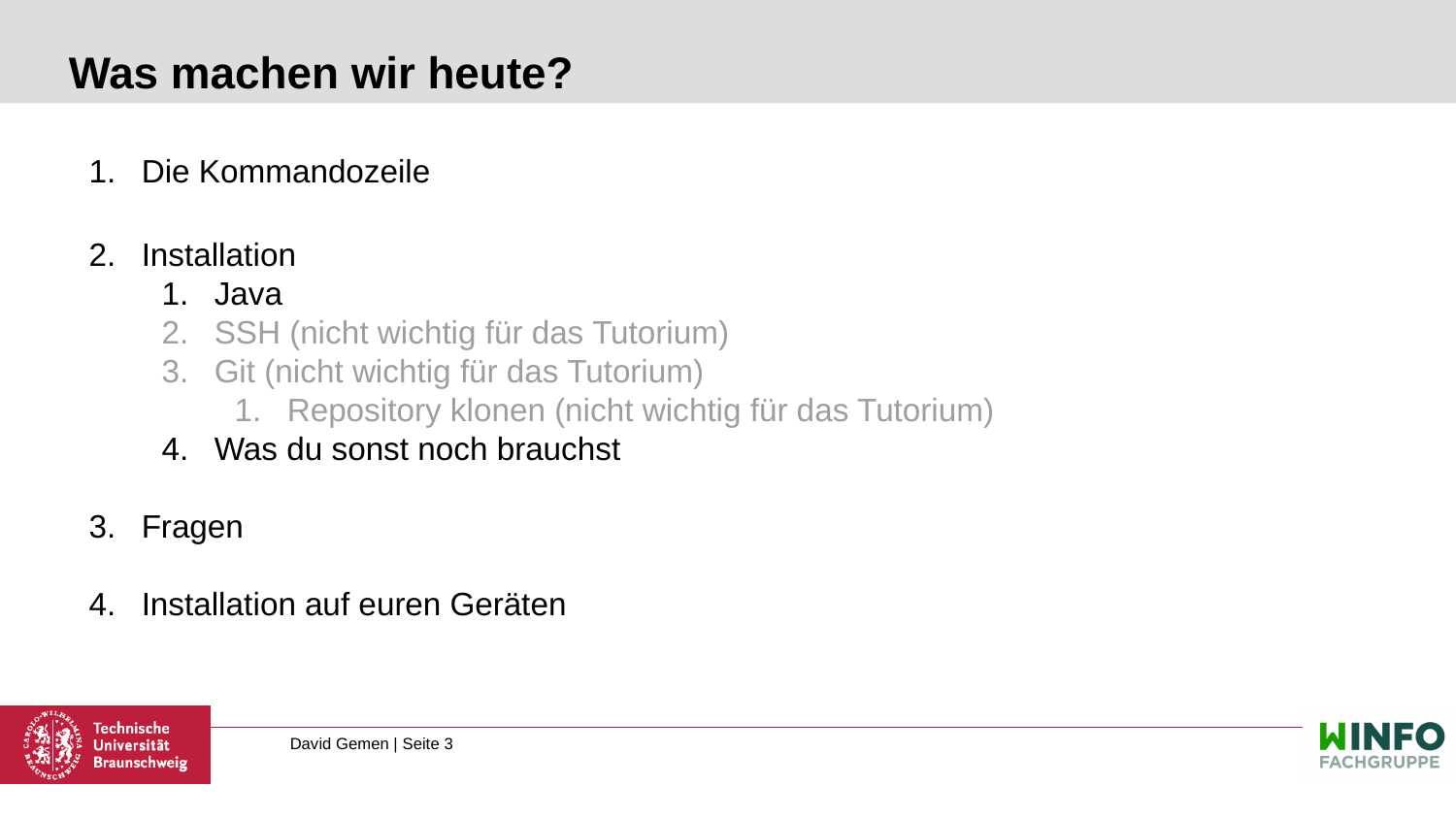

# Was machen wir heute?
Die Kommandozeile
Installation
Java
SSH (nicht wichtig für das Tutorium)
Git (nicht wichtig für das Tutorium)
Repository klonen (nicht wichtig für das Tutorium)
Was du sonst noch brauchst
Fragen
Installation auf euren Geräten